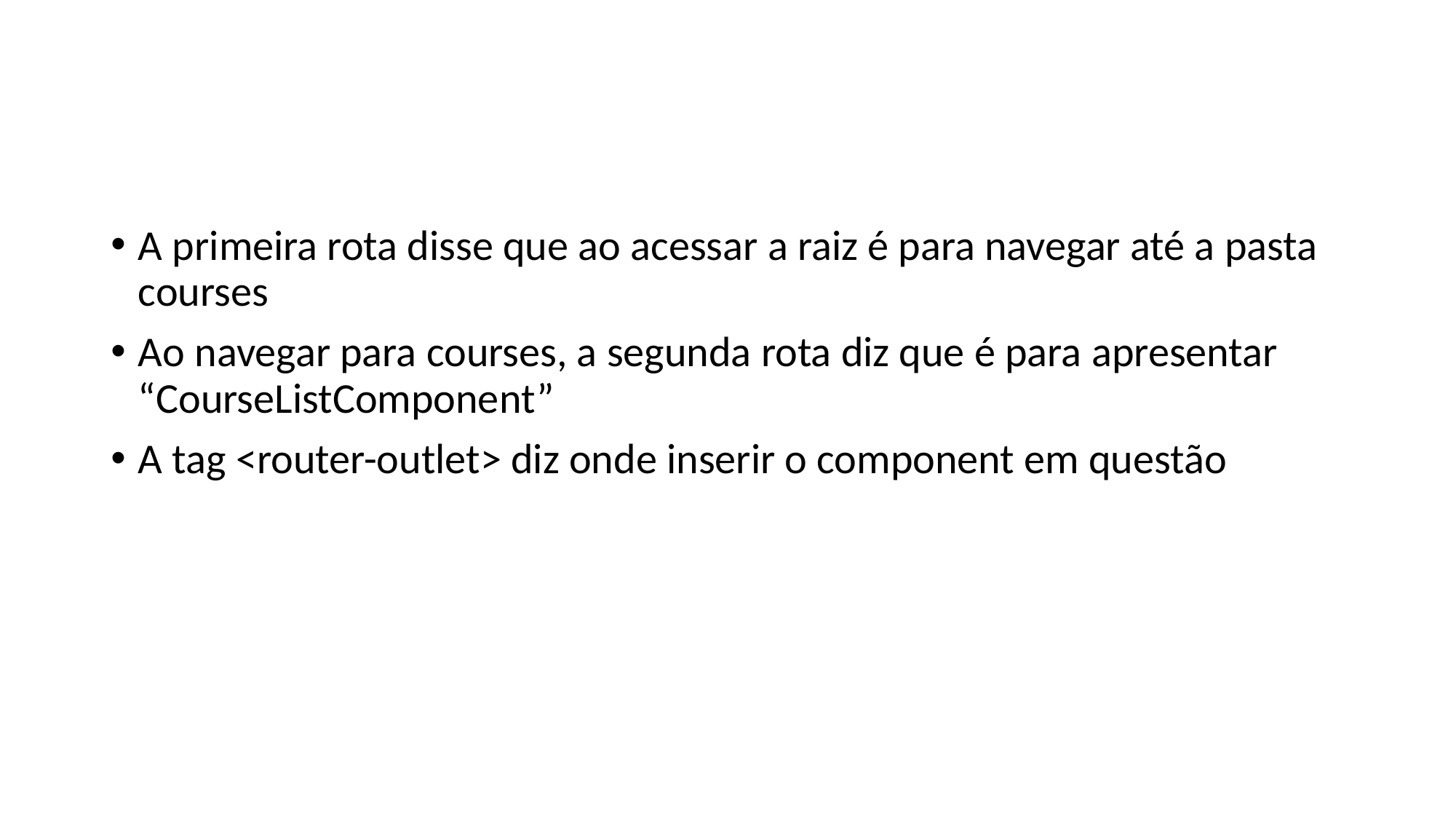

#
A primeira rota disse que ao acessar a raiz é para navegar até a pasta courses
Ao navegar para courses, a segunda rota diz que é para apresentar “CourseListComponent”
A tag <router-outlet> diz onde inserir o component em questão